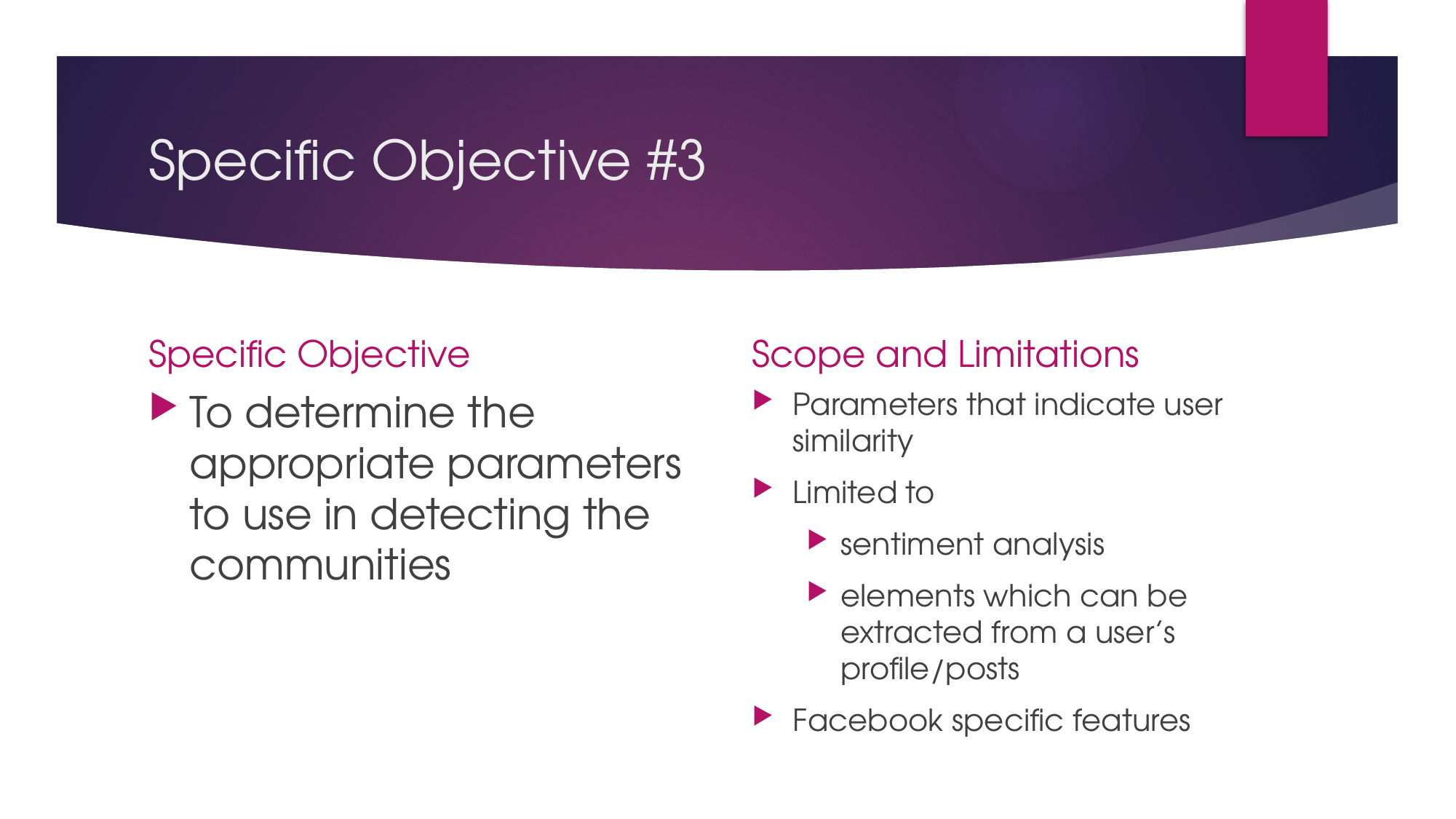

# Specific Objective #3
Specific Objective
Scope and Limitations
To determine the appropriate parameters to use in detecting the communities
Parameters that indicate user similarity
Limited to
sentiment analysis
elements which can be extracted from a user’s profile/posts
Facebook specific features